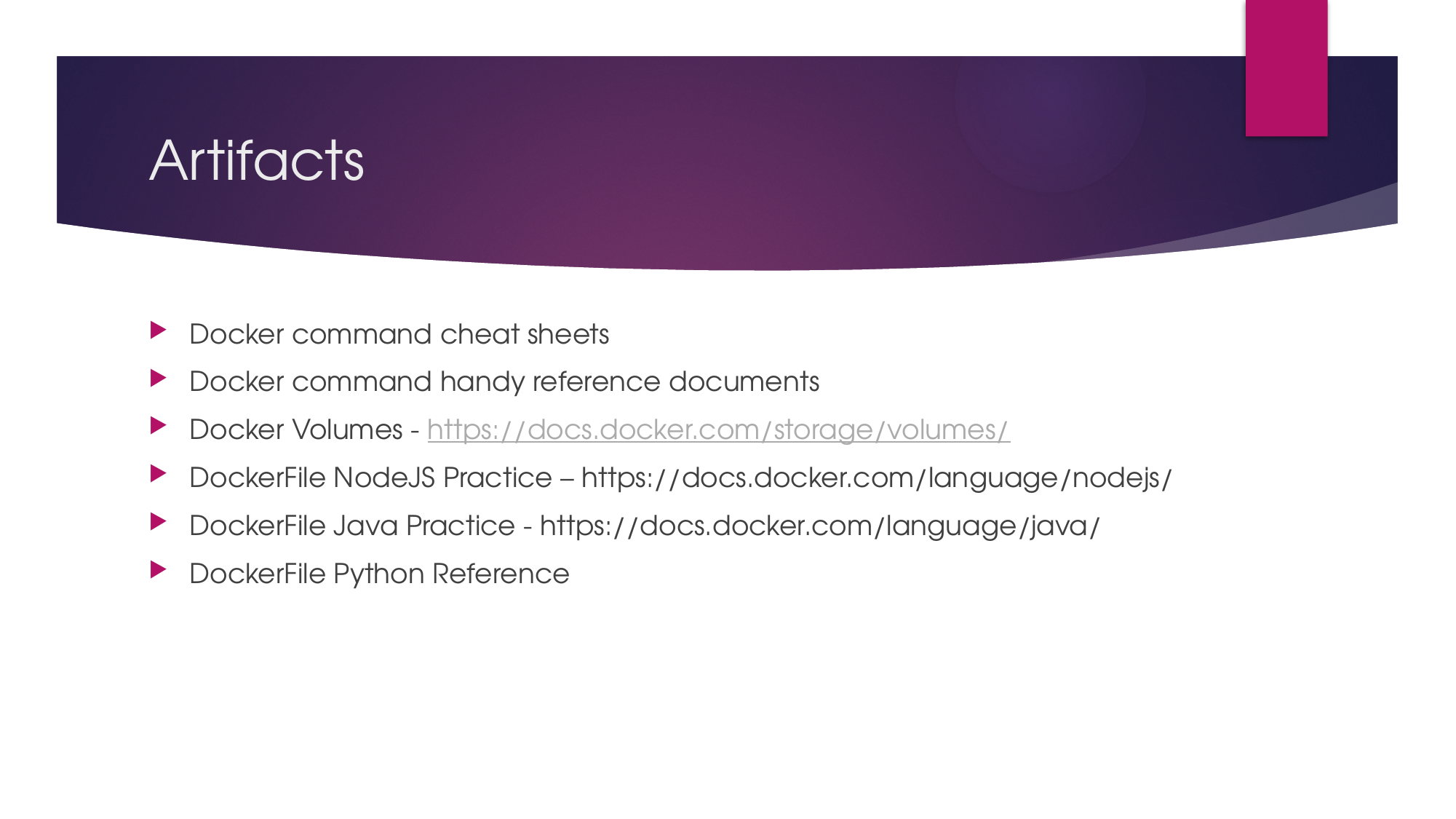

# Artifacts
Docker command cheat sheets
Docker command handy reference documents
Docker Volumes - https://docs.docker.com/storage/volumes/
DockerFile NodeJS Practice – https://docs.docker.com/language/nodejs/
DockerFile Java Practice - https://docs.docker.com/language/java/
DockerFile Python Reference